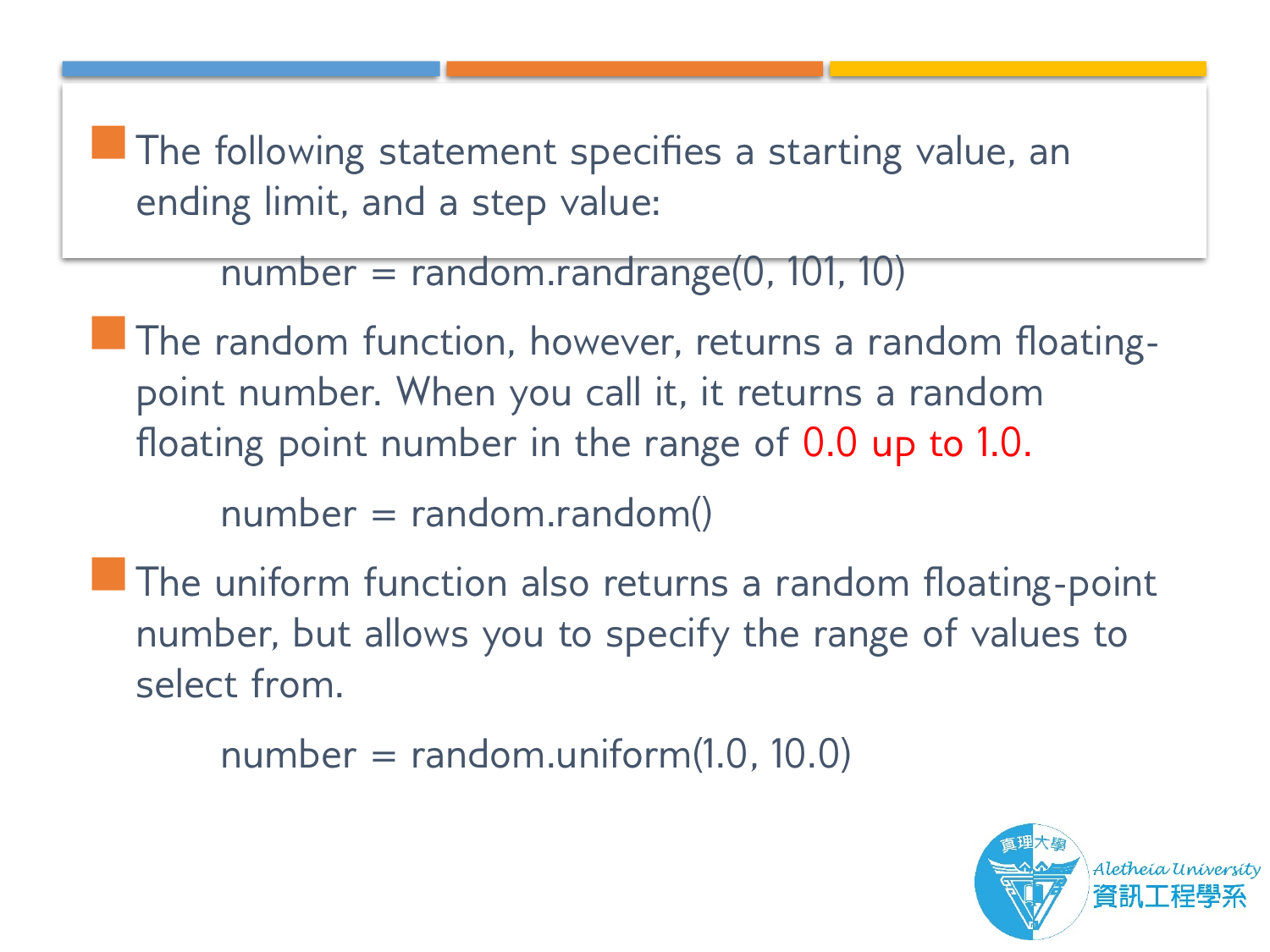

The following statement specifies a starting value, an ending limit, and a step value:
	number = random.randrange(0, 101, 10)
The random function, however, returns a random floating-point number. When you call it, it returns a random floating point number in the range of 0.0 up to 1.0.
	number = random.random()
The uniform function also returns a random floating-point number, but allows you to specify the range of values to select from.
	number = random.uniform(1.0, 10.0)